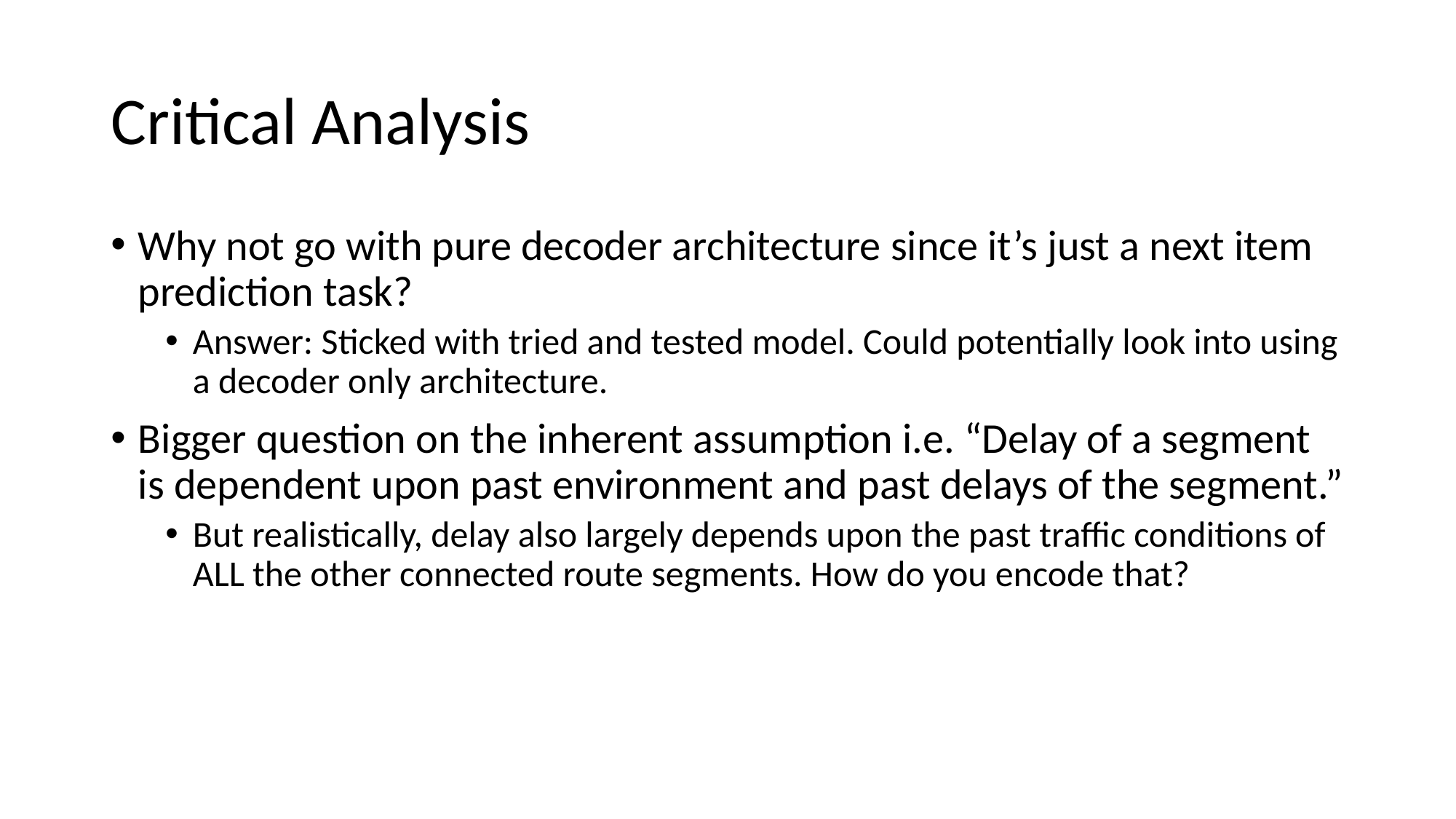

# Critical Analysis
Why not go with pure decoder architecture since it’s just a next item prediction task?
Answer: Sticked with tried and tested model. Could potentially look into using a decoder only architecture.
Bigger question on the inherent assumption i.e. “Delay of a segment is dependent upon past environment and past delays of the segment.”
But realistically, delay also largely depends upon the past traffic conditions of ALL the other connected route segments. How do you encode that?